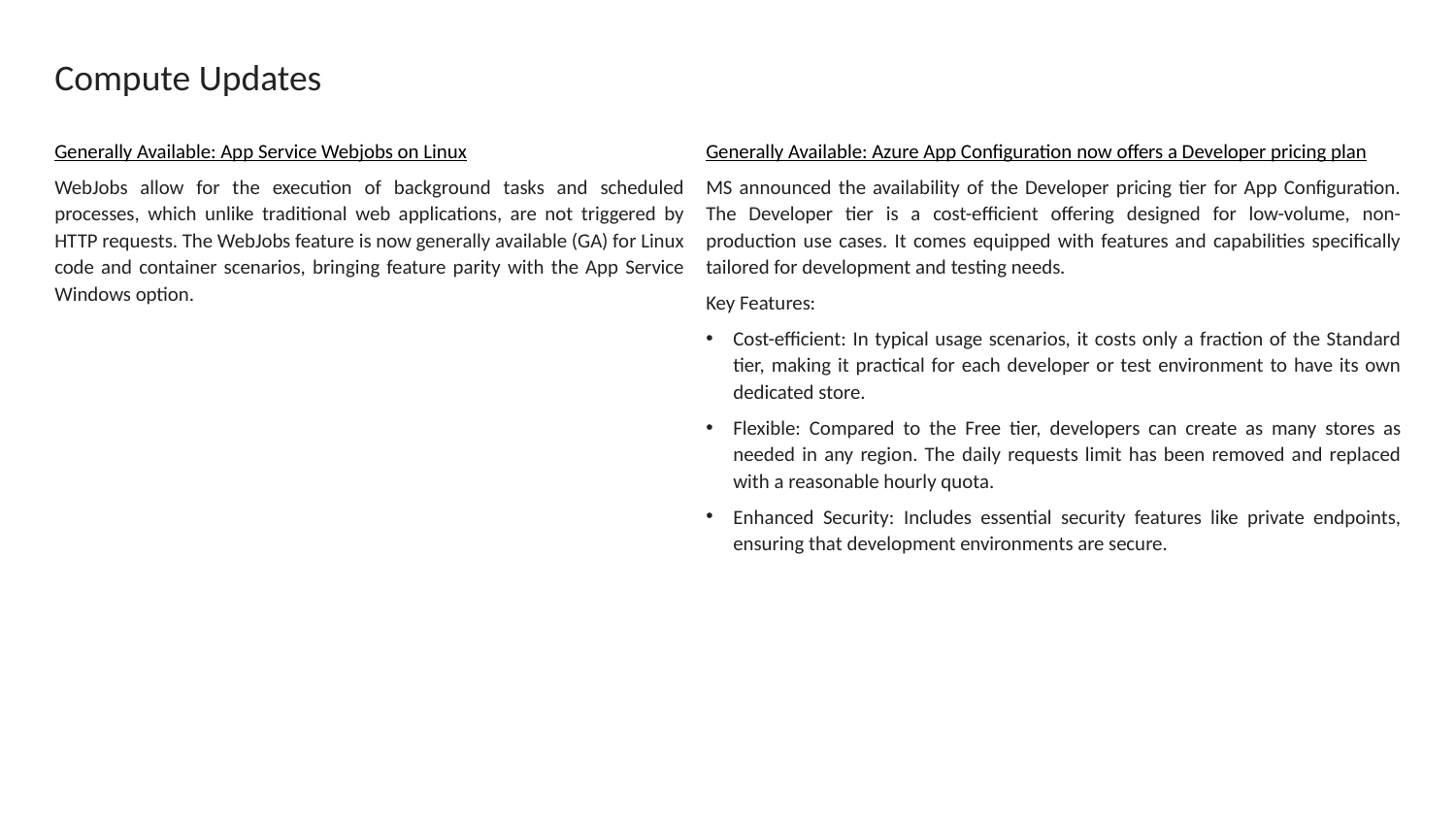

# Compute Updates
Generally Available: App Service Webjobs on Linux
WebJobs allow for the execution of background tasks and scheduled processes, which unlike traditional web applications, are not triggered by HTTP requests. The WebJobs feature is now generally available (GA) for Linux code and container scenarios, bringing feature parity with the App Service Windows option.
Generally Available: Azure App Configuration now offers a Developer pricing plan
MS announced the availability of the Developer pricing tier for App Configuration. The Developer tier is a cost-efficient offering designed for low-volume, non-production use cases. It comes equipped with features and capabilities specifically tailored for development and testing needs.
Key Features:
Cost-efficient: In typical usage scenarios, it costs only a fraction of the Standard tier, making it practical for each developer or test environment to have its own dedicated store.
Flexible: Compared to the Free tier, developers can create as many stores as needed in any region. The daily requests limit has been removed and replaced with a reasonable hourly quota.
Enhanced Security: Includes essential security features like private endpoints, ensuring that development environments are secure.